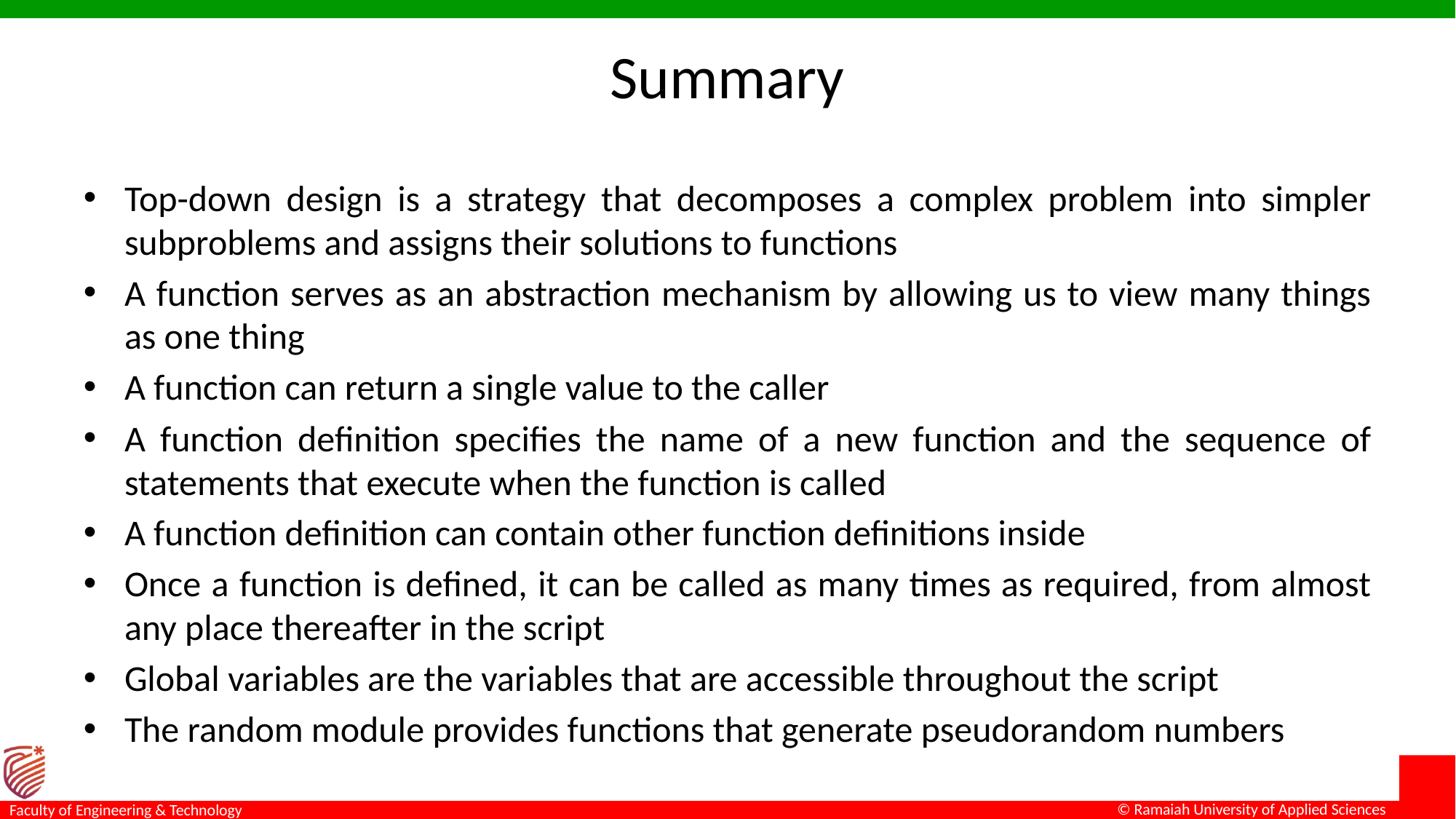

# Summary
Top-down design is a strategy that decomposes a complex problem into simpler subproblems and assigns their solutions to functions
A function serves as an abstraction mechanism by allowing us to view many things as one thing
A function can return a single value to the caller
A function definition specifies the name of a new function and the sequence of statements that execute when the function is called
A function definition can contain other function definitions inside
Once a function is defined, it can be called as many times as required, from almost any place thereafter in the script
Global variables are the variables that are accessible throughout the script
The random module provides functions that generate pseudorandom numbers